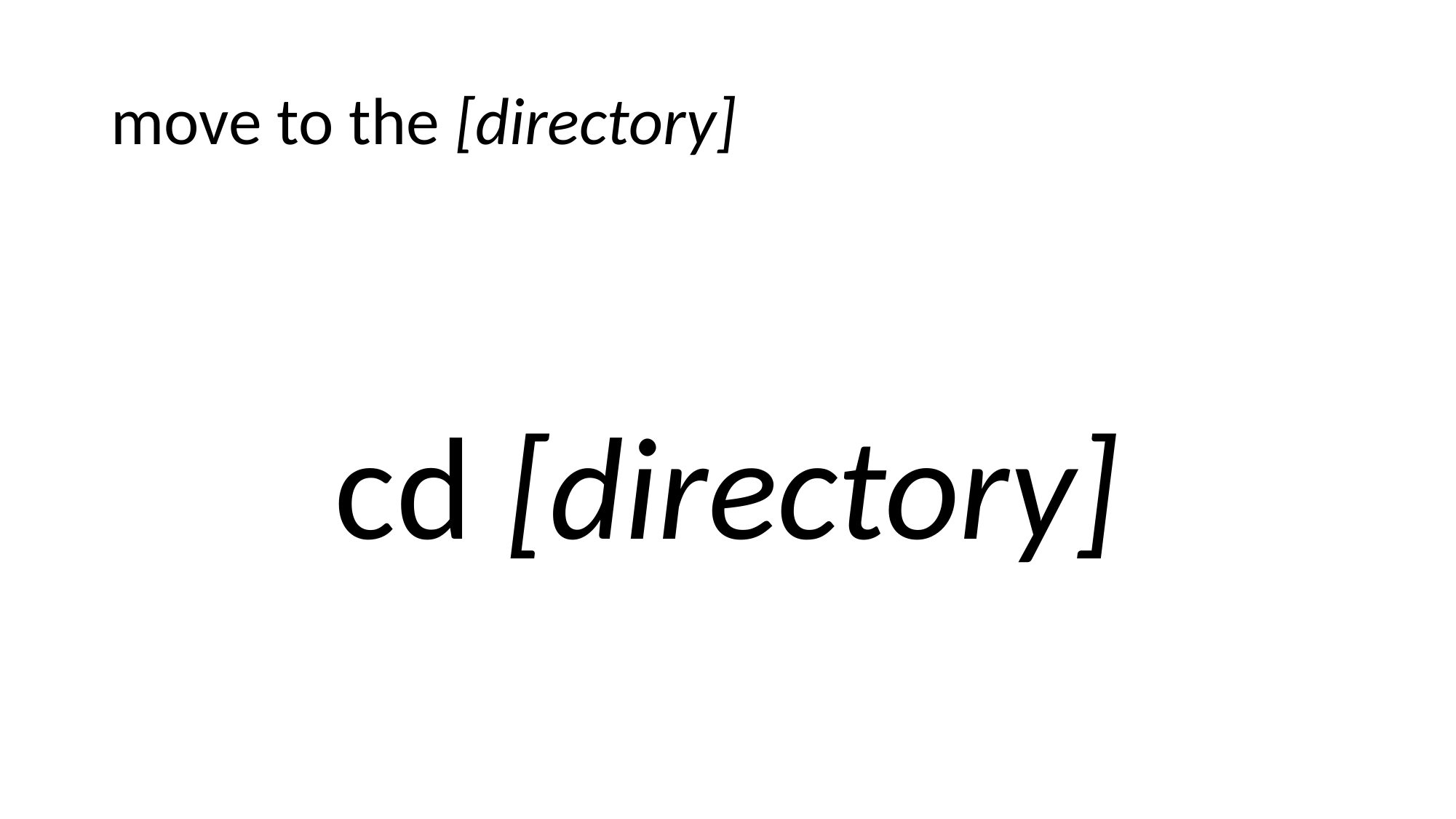

# move to the [directory]

cd [directory]